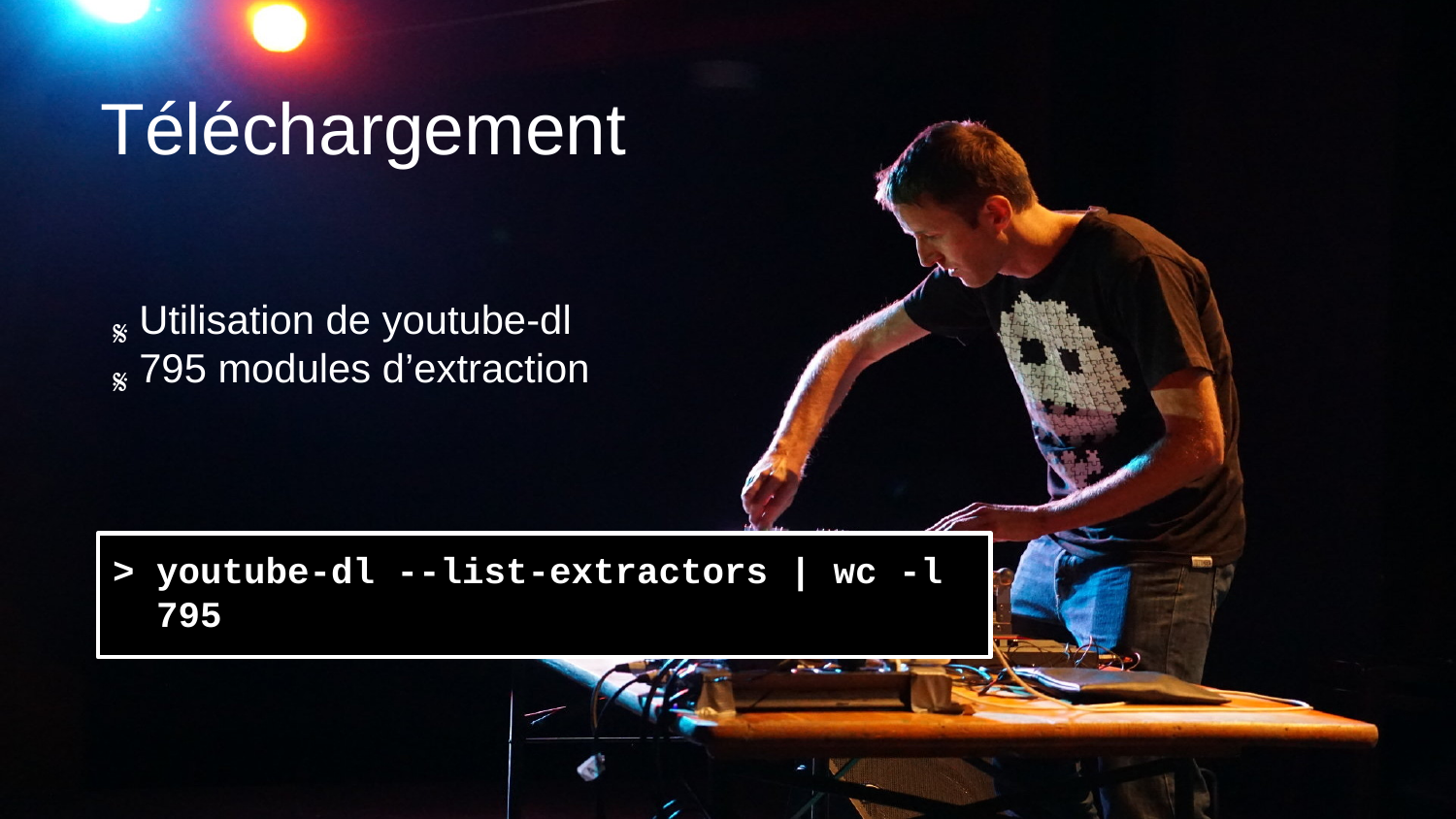

# Téléchargement
𝄋 Utilisation de youtube-dl
𝄋 795 modules d’extraction

> youtube-dl --list-extractors | wc -l
  795